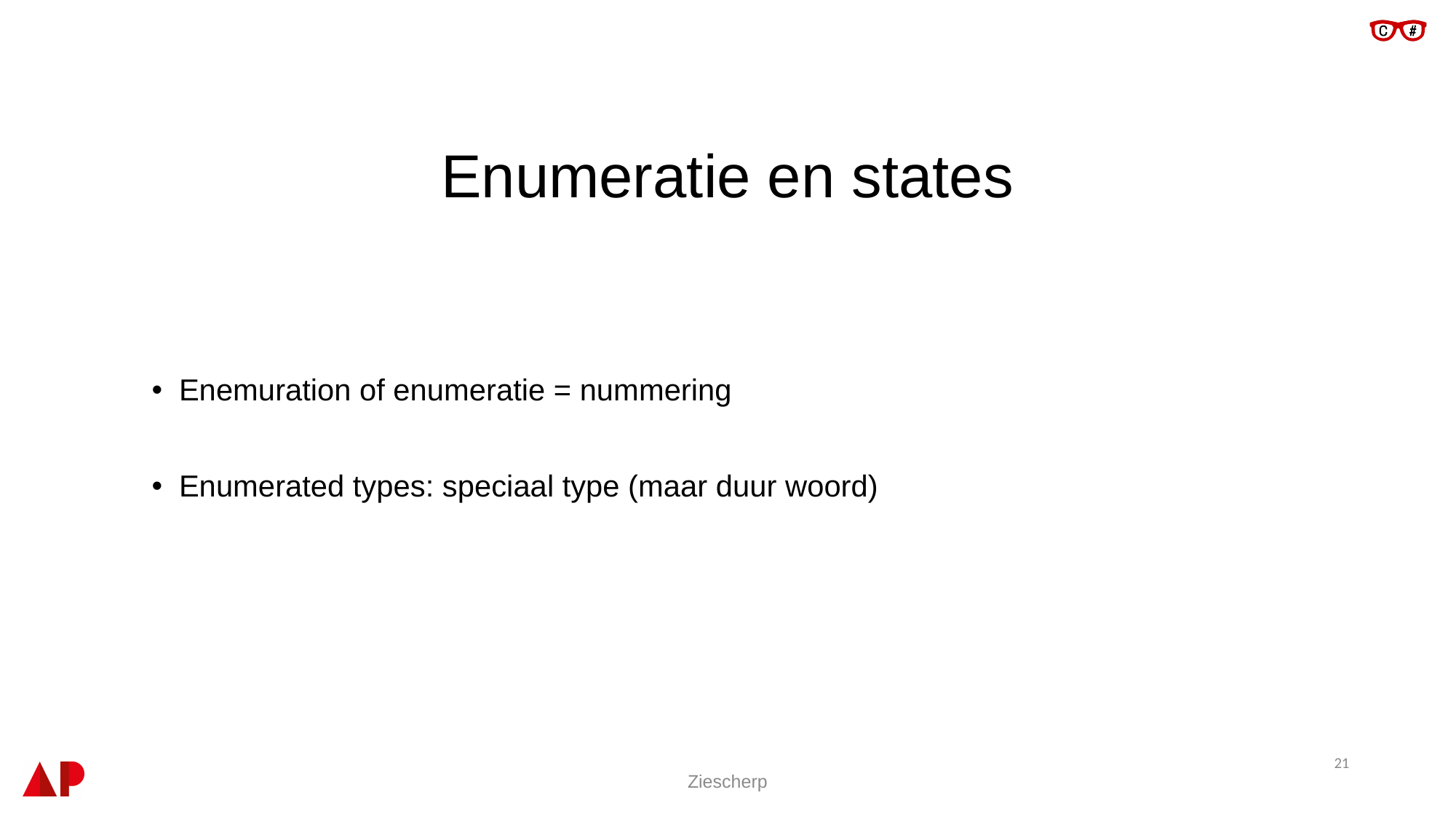

# Enumeratie en states
Enemuration of enumeratie = nummering

Enumerated types: speciaal type (maar duur woord)

21
Ziescherp